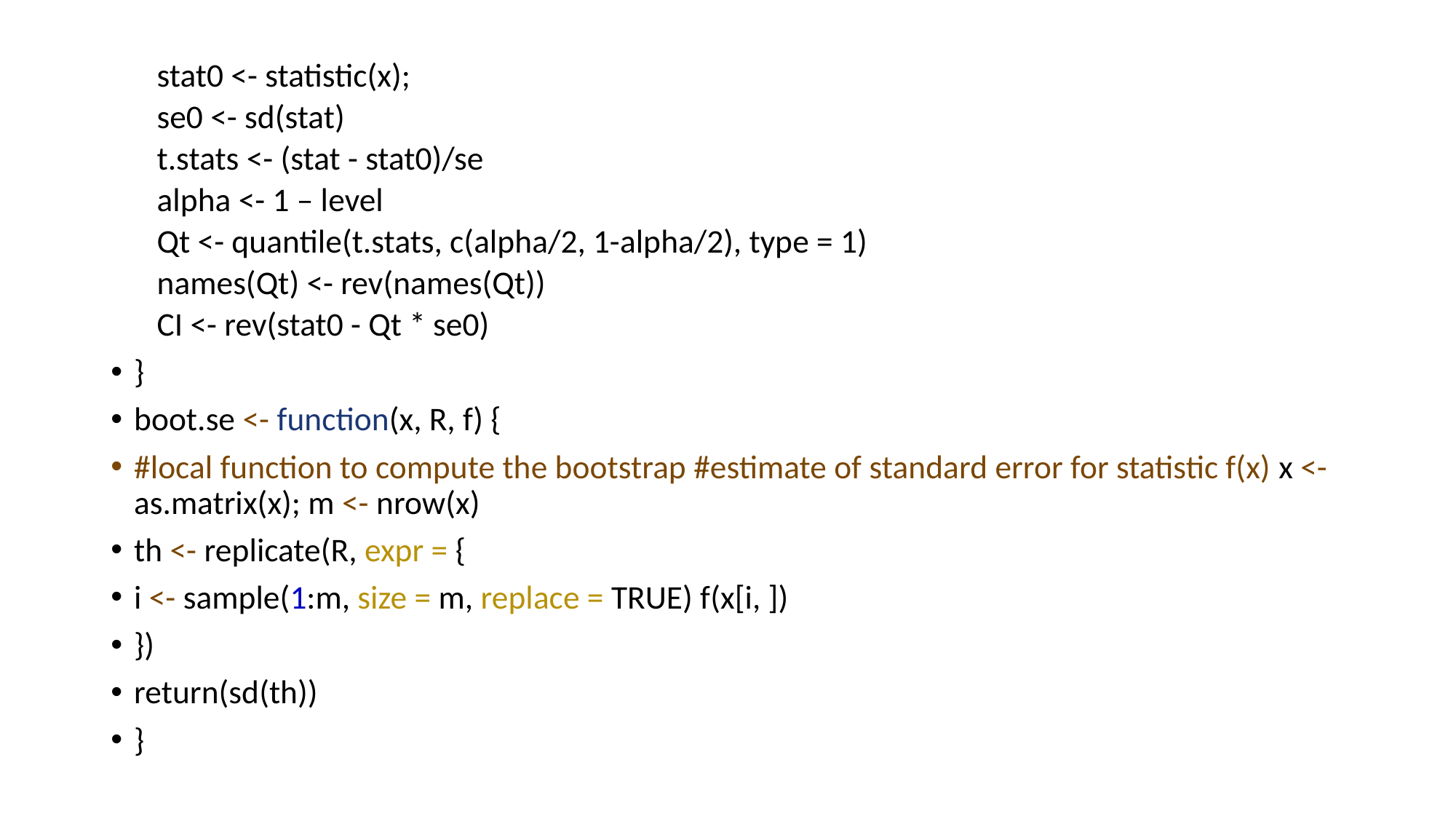

stat0 <- statistic(x);
se0 <- sd(stat)
t.stats <- (stat - stat0)/se
alpha <- 1 – level
Qt <- quantile(t.stats, c(alpha/2, 1-alpha/2), type = 1)
names(Qt) <- rev(names(Qt))
CI <- rev(stat0 - Qt * se0)
}
boot.se <- function(x, R, f) {
#local function to compute the bootstrap #estimate of standard error for statistic f(x) x <- as.matrix(x); m <- nrow(x)
th <- replicate(R, expr = {
i <- sample(1:m, size = m, replace = TRUE) f(x[i, ])
})
return(sd(th))
}